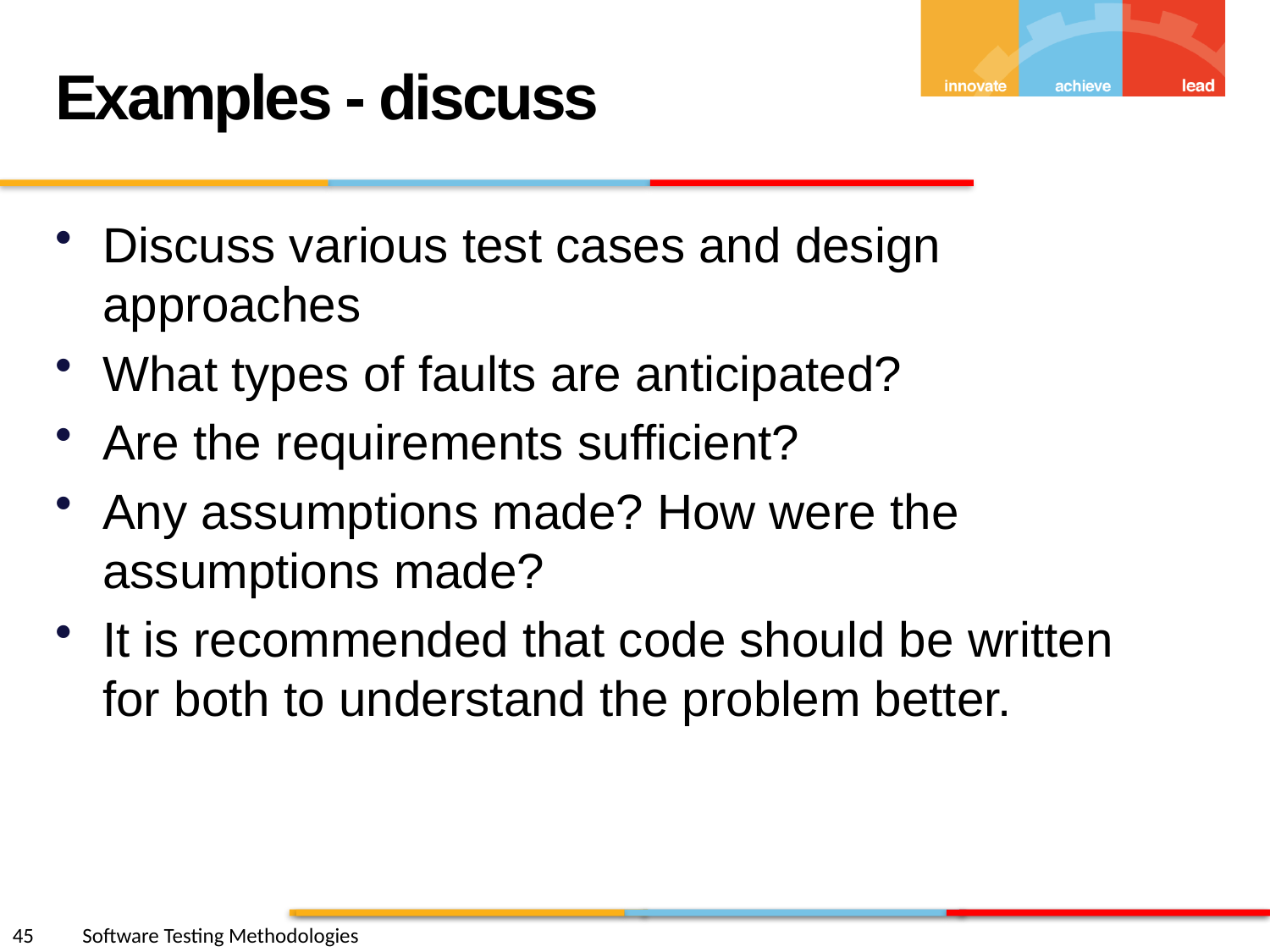

Examples - discuss
Discuss various test cases and design approaches
What types of faults are anticipated?
Are the requirements sufficient?
Any assumptions made? How were the assumptions made?
It is recommended that code should be written for both to understand the problem better.